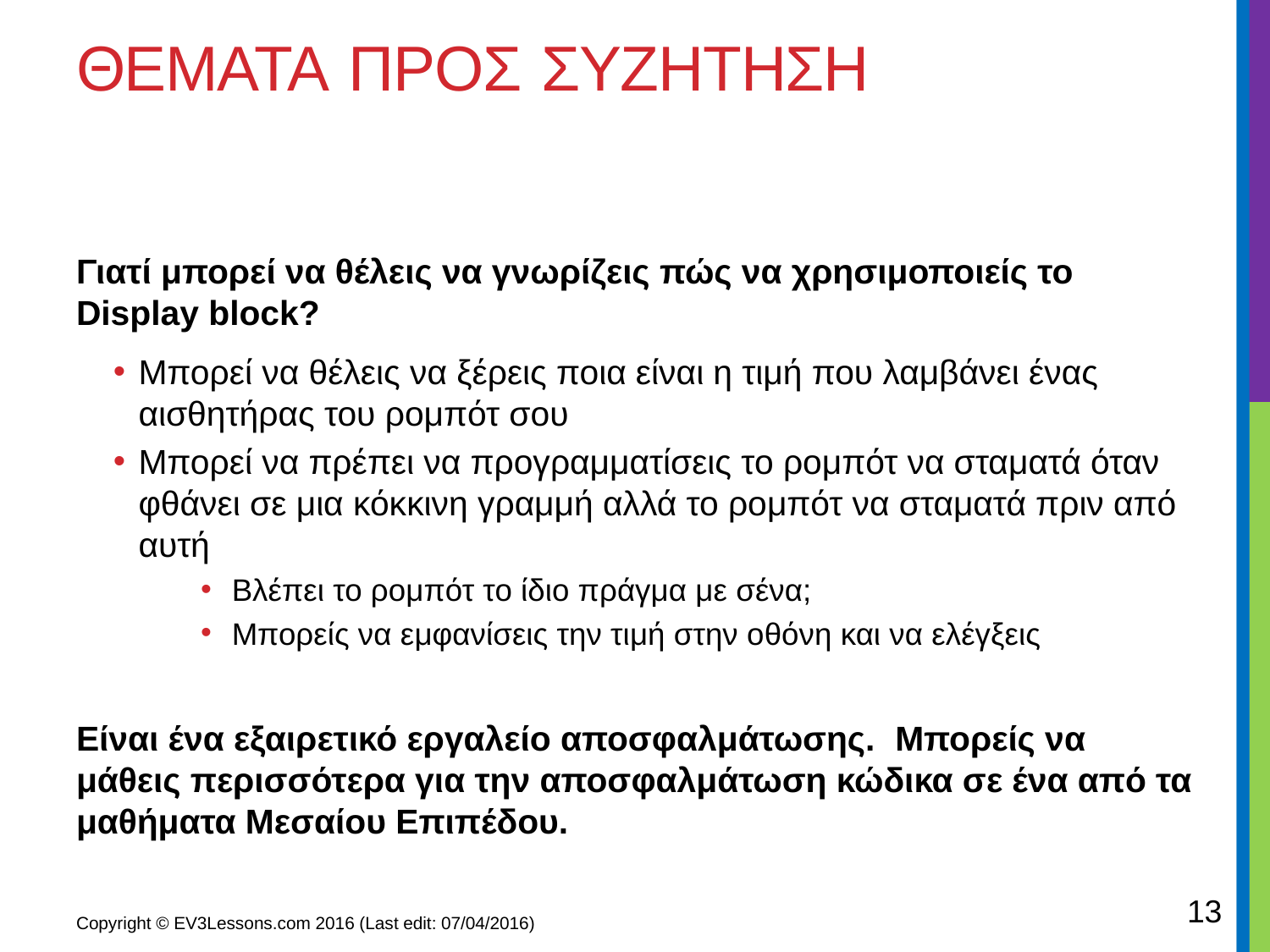

# Θεματα προς συζητηση
Γιατί μπορεί να θέλεις να γνωρίζεις πώς να χρησιμοποιείς το Display block?
Μπορεί να θέλεις να ξέρεις ποια είναι η τιμή που λαμβάνει ένας αισθητήρας του ρομπότ σου
Μπορεί να πρέπει να προγραμματίσεις το ρομπότ να σταματά όταν φθάνει σε μια κόκκινη γραμμή αλλά το ρομπότ να σταματά πριν από αυτή
Βλέπει το ρομπότ το ίδιο πράγμα με σένα;
Μπορείς να εμφανίσεις την τιμή στην οθόνη και να ελέγξεις

Είναι ένα εξαιρετικό εργαλείο αποσφαλμάτωσης.  Μπορείς να μάθεις περισσότερα για την αποσφαλμάτωση κώδικα σε ένα από τα μαθήματα Μεσαίου Επιπέδου.
13
Copyright © EV3Lessons.com 2016 (Last edit: 07/04/2016)